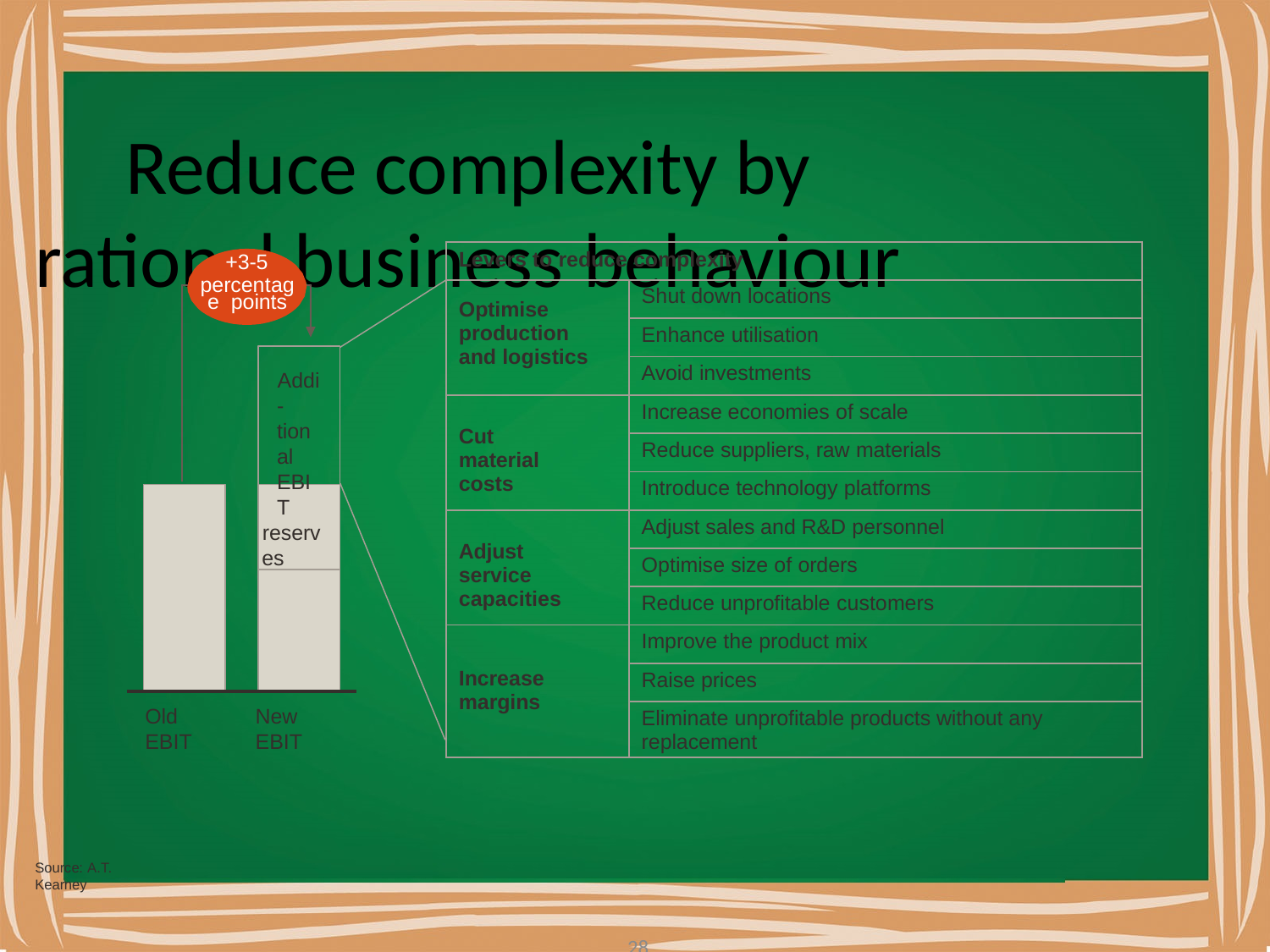

# Reduce complexity by rational business behaviour
| Levers to reduce complexity |  |
| --- | --- |
| Optimise production and logistics | Shut down locations |
|  | Enhance utilisation |
|  | Avoid investments |
| Cut material costs | Increase economies of scale |
|  | Reduce suppliers, raw materials |
|  | Introduce technology platforms |
| Adjust service capacities | Adjust sales and R&D personnel |
|  | Optimise size of orders |
|  | Reduce unprofitable customers |
| Increase margins | Improve the product mix |
|  | Raise prices |
|  | Eliminate unprofitable products without any replacement |

+3-5
percentage  points

Addi-  tional  EBIT
reserves
Old EBIT
New EBIT
Source: A.T. Kearney
28